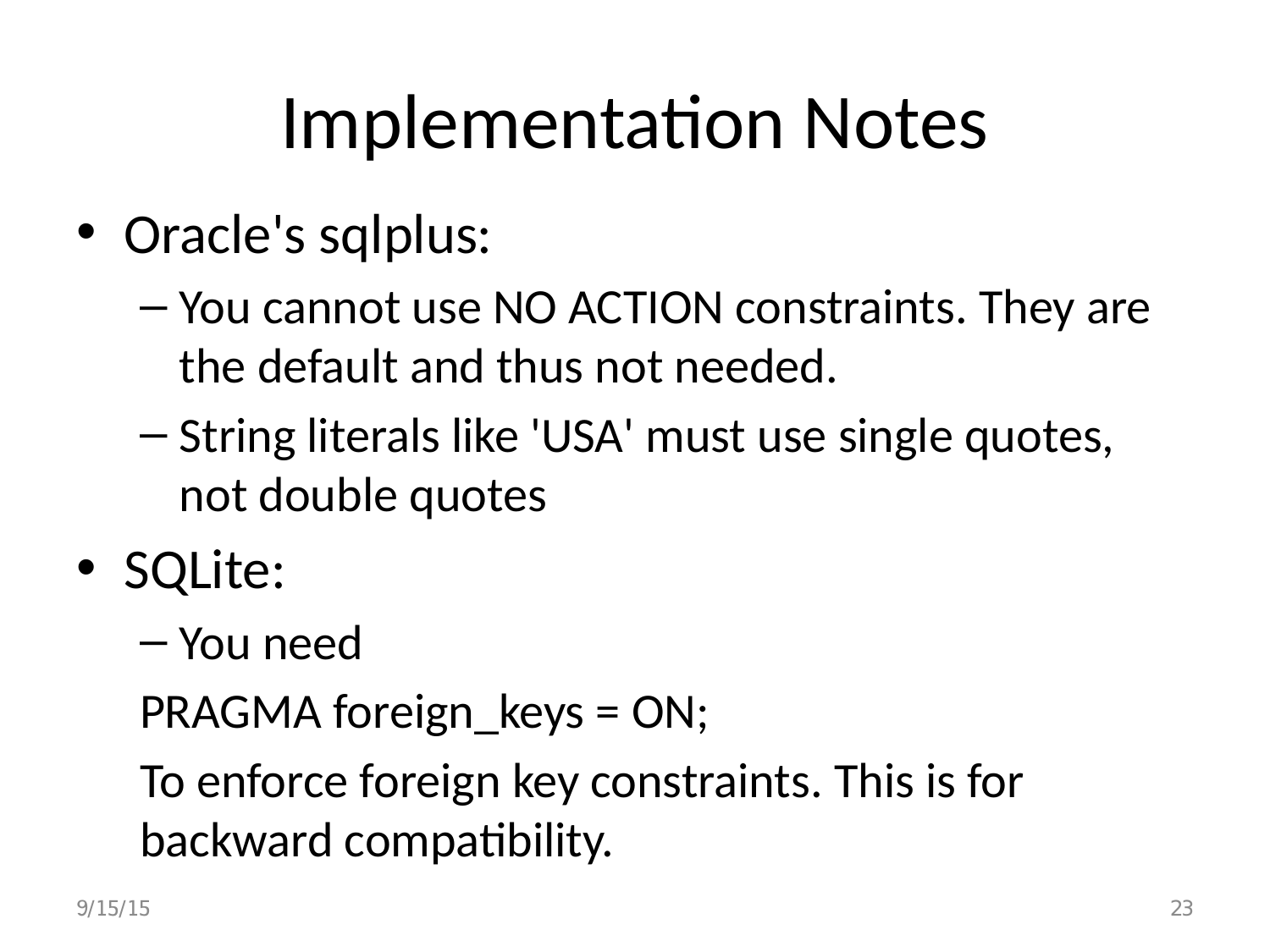

# Implementation Notes
Oracle's sqlplus:
You cannot use NO ACTION constraints. They are the default and thus not needed.
String literals like 'USA' must use single quotes, not double quotes
SQLite:
You need
PRAGMA foreign_keys = ON;
To enforce foreign key constraints. This is for backward compatibility.
9/15/15
23